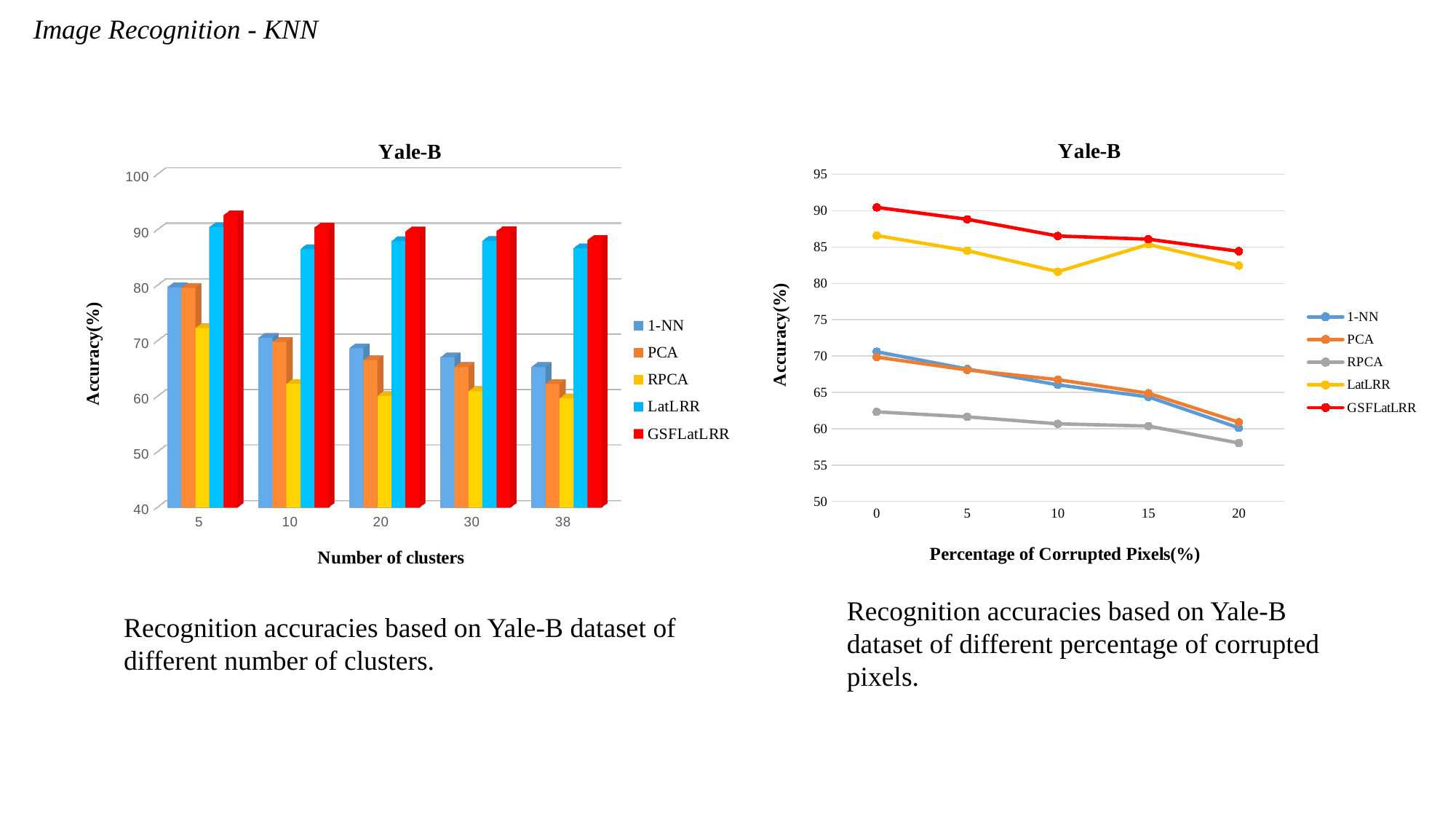

Image Recognition - KNN

[unsupported chart]

### Chart: Yale-B

| Category | 1-NN | PCA | RPCA | LatLRR | GSFLatLRR |
|---|---|---|---|---|---|
| 0 | 70.60294117647061 | 69.8529411764706 | 62.3235294117647 | 86.5882352941177 | 90.4705882352941 |
| 5 | 68.2205882352941 | 68.08823529411761 | 61.63235294117651 | 84.5147058823529 | 88.8235294117647 |
| 10 | 66.0441176470588 | 66.75 | 60.6764705882353 | 81.6176470588235 | 86.5317647058824 |
| 15 | 64.3823529411765 | 64.8823529411765 | 60.3676470588235 | 85.36764705882351 | 86.0882352941177 |
| 20 | 60.1176470588235 | 60.897058823529406 | 58.0294117647059 | 82.4558823529412 | 84.4264705882353 |
Recognition accuracies based on Yale-B dataset of different percentage of corrupted pixels.
Recognition accuracies based on Yale-B dataset of different number of clusters.